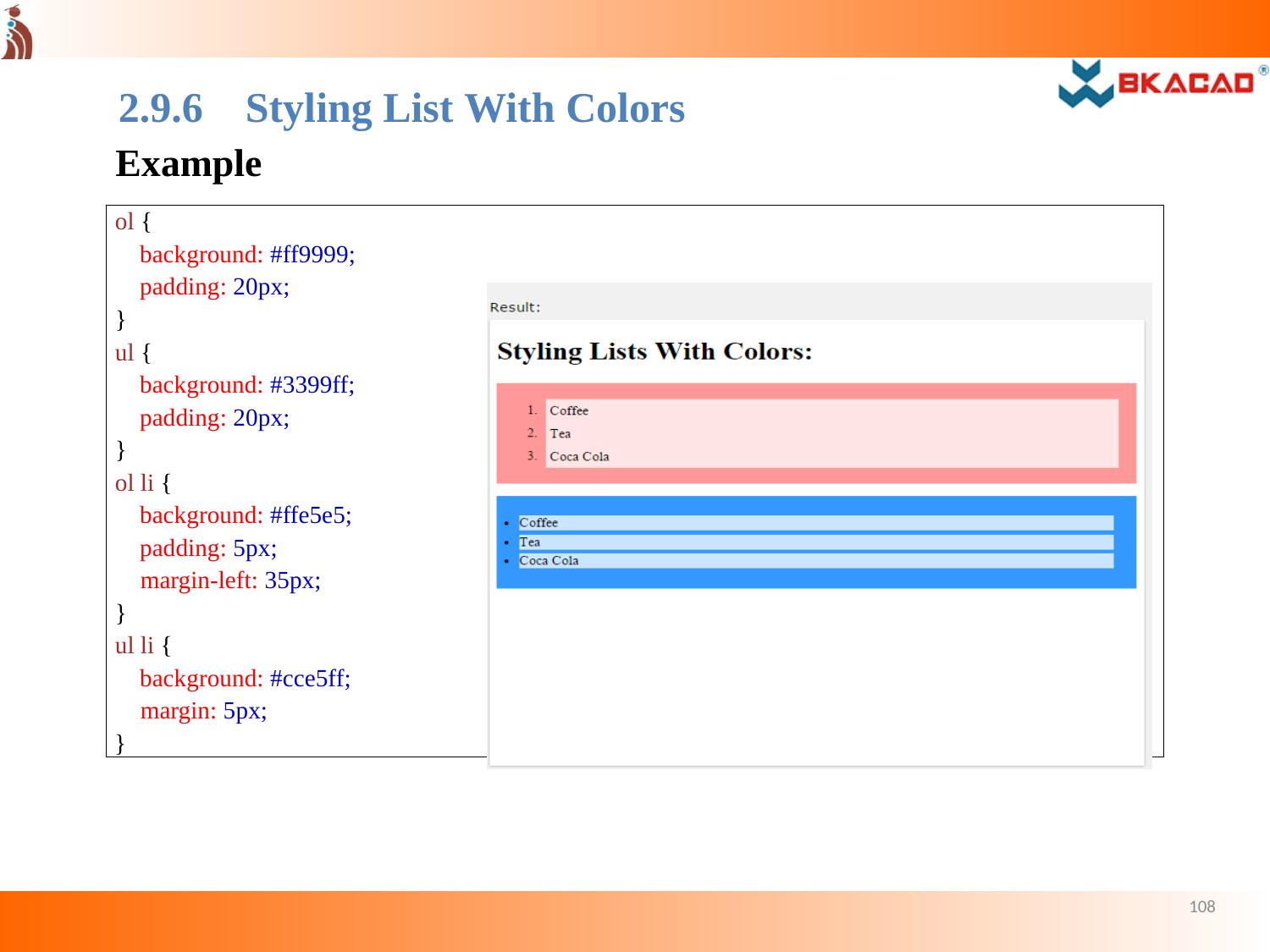

2.9.6    Styling List With Colors
# Example
ol {
background: #ff9999;  padding: 20px;
}
ul {
background: #3399ff;  padding: 20px;
}
ol li {
background: #ffe5e5;  padding: 5px;
margin-left: 35px;
}
ul li {
background: #cce5ff;  margin: 5px;
}

108